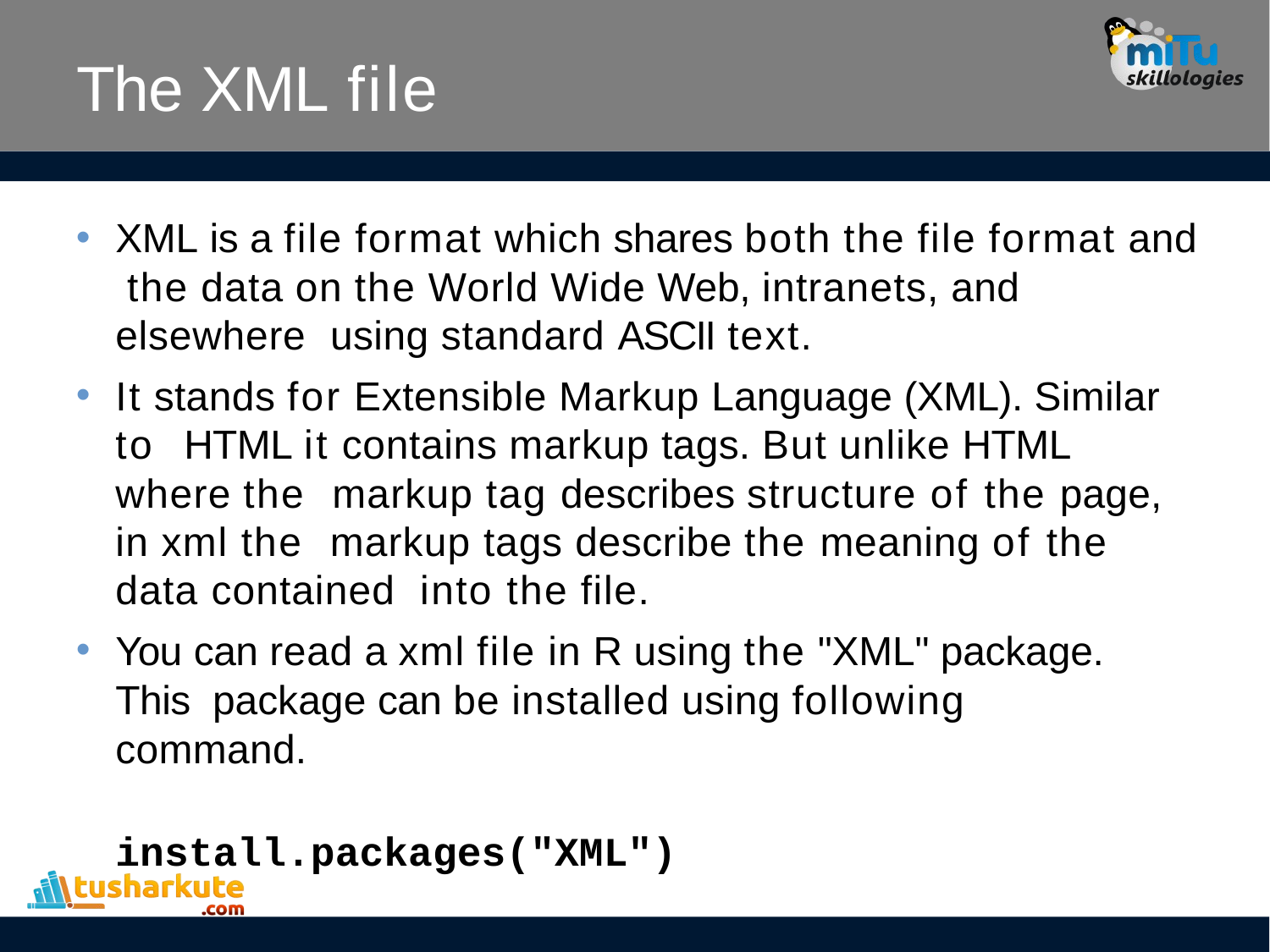

# The XML file

XML is a file format which shares both the file format and  the data on the World Wide Web, intranets, and elsewhere  using standard ASCII text.
It stands for Extensible Markup Language (XML). Similar to  HTML it contains markup tags. But unlike HTML where the  markup tag describes structure of the page, in xml the  markup tags describe the meaning of the data contained  into the file.
You can read a xml file in R using the "XML" package. This  package can be installed using following command.

install.packages("XML")